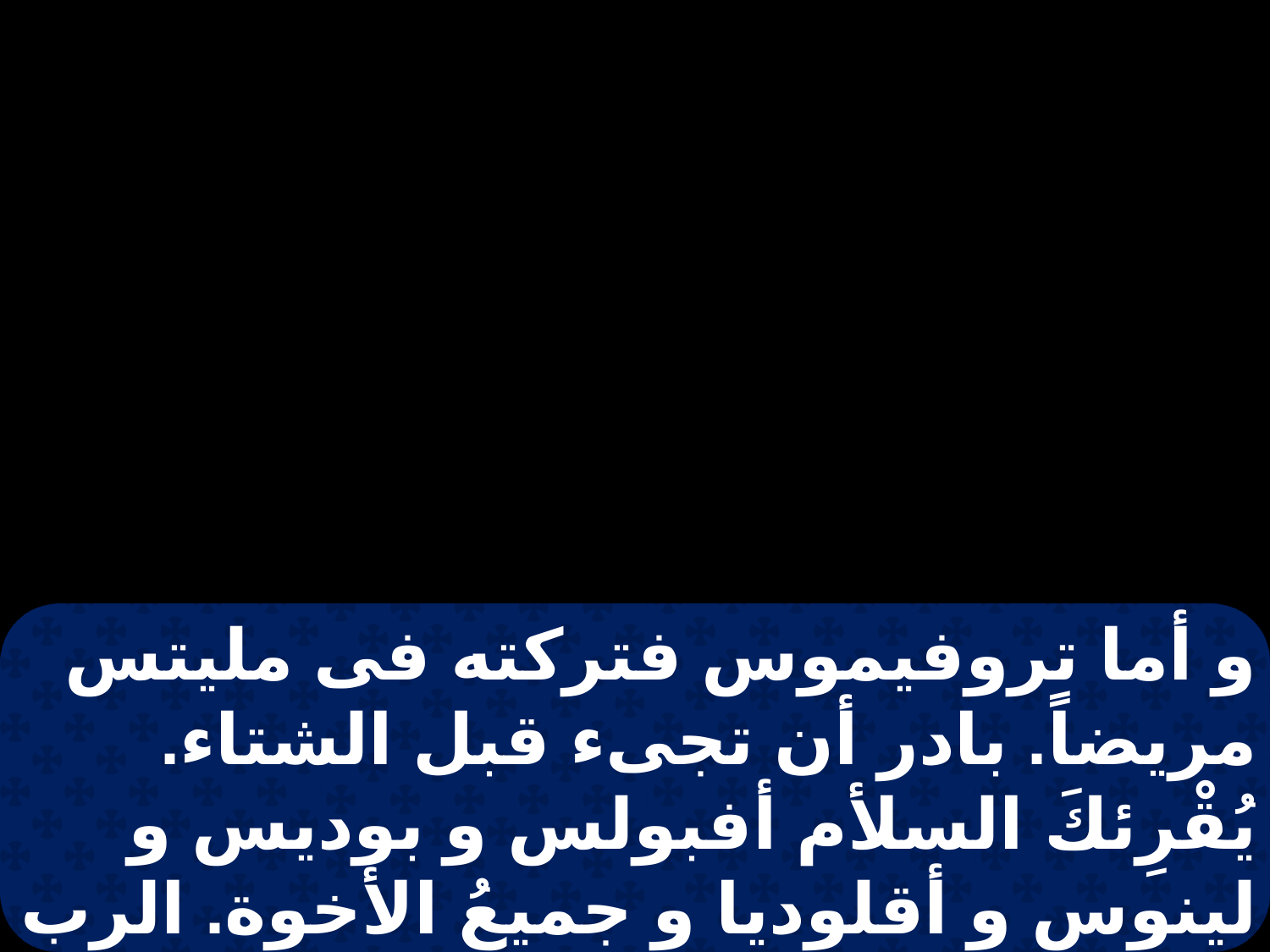

و أما تروفيموس فتركته فى مليتس مريضاً. بادر أن تجىء قبل الشتاء. يُقْرِئكَ السلأم أفبولس و بوديس و لينوس و أقلوديا و جميعُ الأخوة. الرب يسوع المسيح مع روحكَ. النعمة معكم آمين.